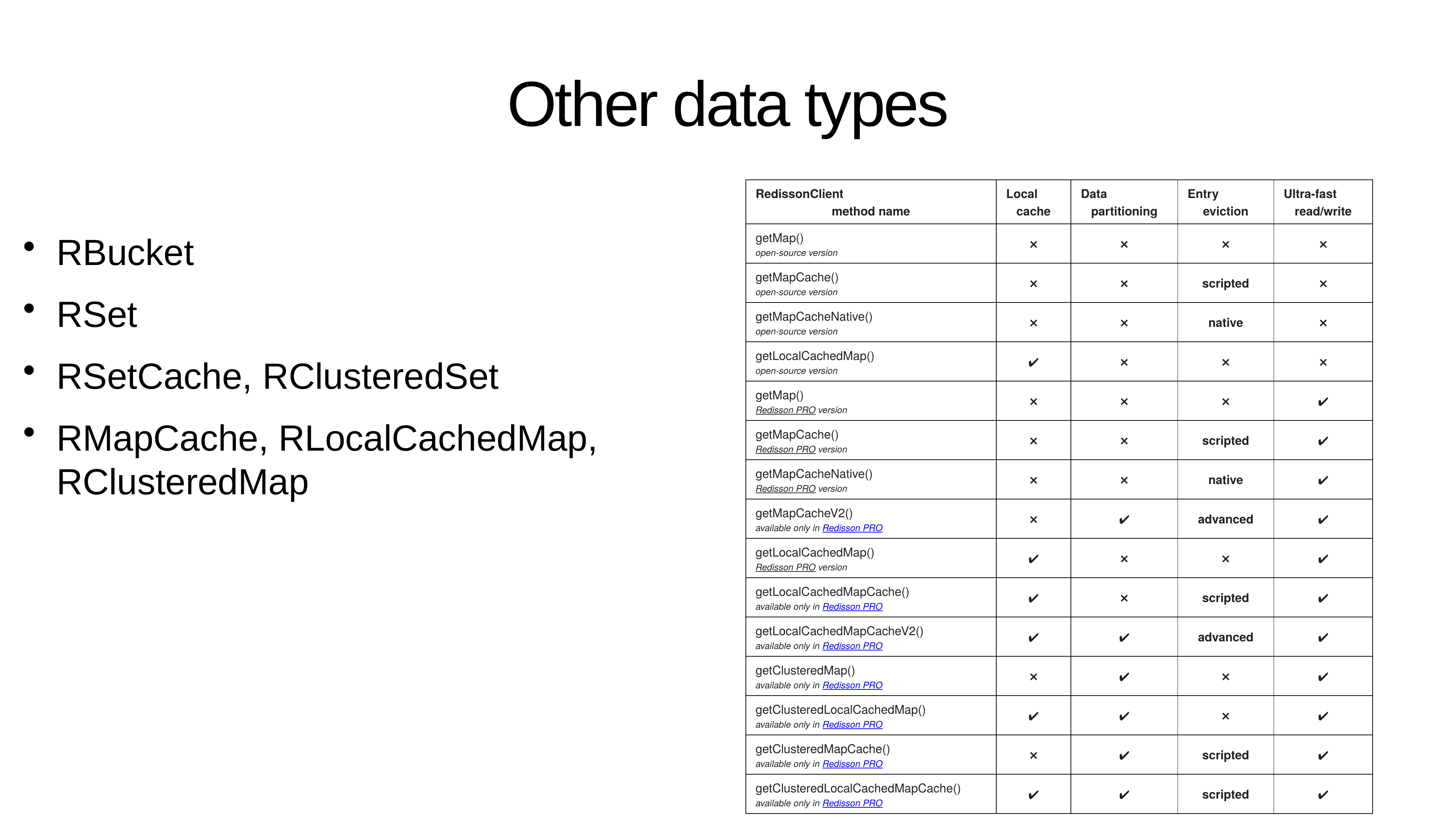

# Other data types
| RedissonClient method name | Local cache | Data partitioning | Entry eviction | Ultra-fast read/write |
| --- | --- | --- | --- | --- |
| getMap() open-source version | ❌ | ❌ | ❌ | ❌ |
| getMapCache() open-source version | ❌ | ❌ | scripted | ❌ |
| getMapCacheNative() open-source version | ❌ | ❌ | native | ❌ |
| getLocalCachedMap() open-source version | ✔️ | ❌ | ❌ | ❌ |
| getMap() Redisson PRO version | ❌ | ❌ | ❌ | ✔️ |
| getMapCache() Redisson PRO version | ❌ | ❌ | scripted | ✔️ |
| getMapCacheNative() Redisson PRO version | ❌ | ❌ | native | ✔️ |
| getMapCacheV2() available only in Redisson PRO | ❌ | ✔️ | advanced | ✔️ |
| getLocalCachedMap() Redisson PRO version | ✔️ | ❌ | ❌ | ✔️ |
| getLocalCachedMapCache() available only in Redisson PRO | ✔️ | ❌ | scripted | ✔️ |
| getLocalCachedMapCacheV2() available only in Redisson PRO | ✔️ | ✔️ | advanced | ✔️ |
| getClusteredMap() available only in Redisson PRO | ❌ | ✔️ | ❌ | ✔️ |
| getClusteredLocalCachedMap() available only in Redisson PRO | ✔️ | ✔️ | ❌ | ✔️ |
| getClusteredMapCache() available only in Redisson PRO | ❌ | ✔️ | scripted | ✔️ |
| getClusteredLocalCachedMapCache() available only in Redisson PRO | ✔️ | ✔️ | scripted | ✔️ |
RBucket
RSet
RSetCache, RClusteredSet
RMapCache, RLocalCachedMap, RClusteredMap